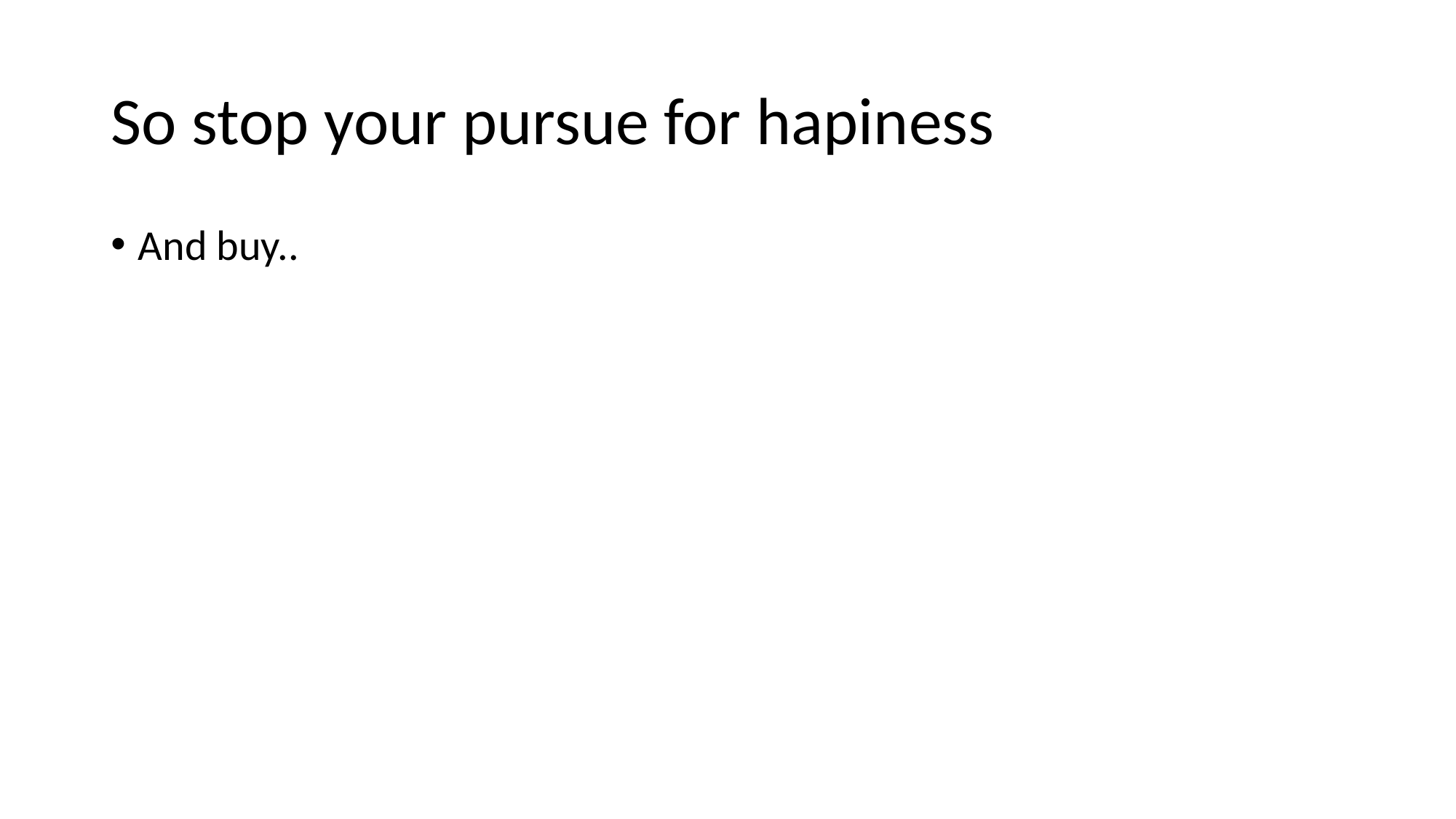

# So stop your pursue for hapiness
And buy..